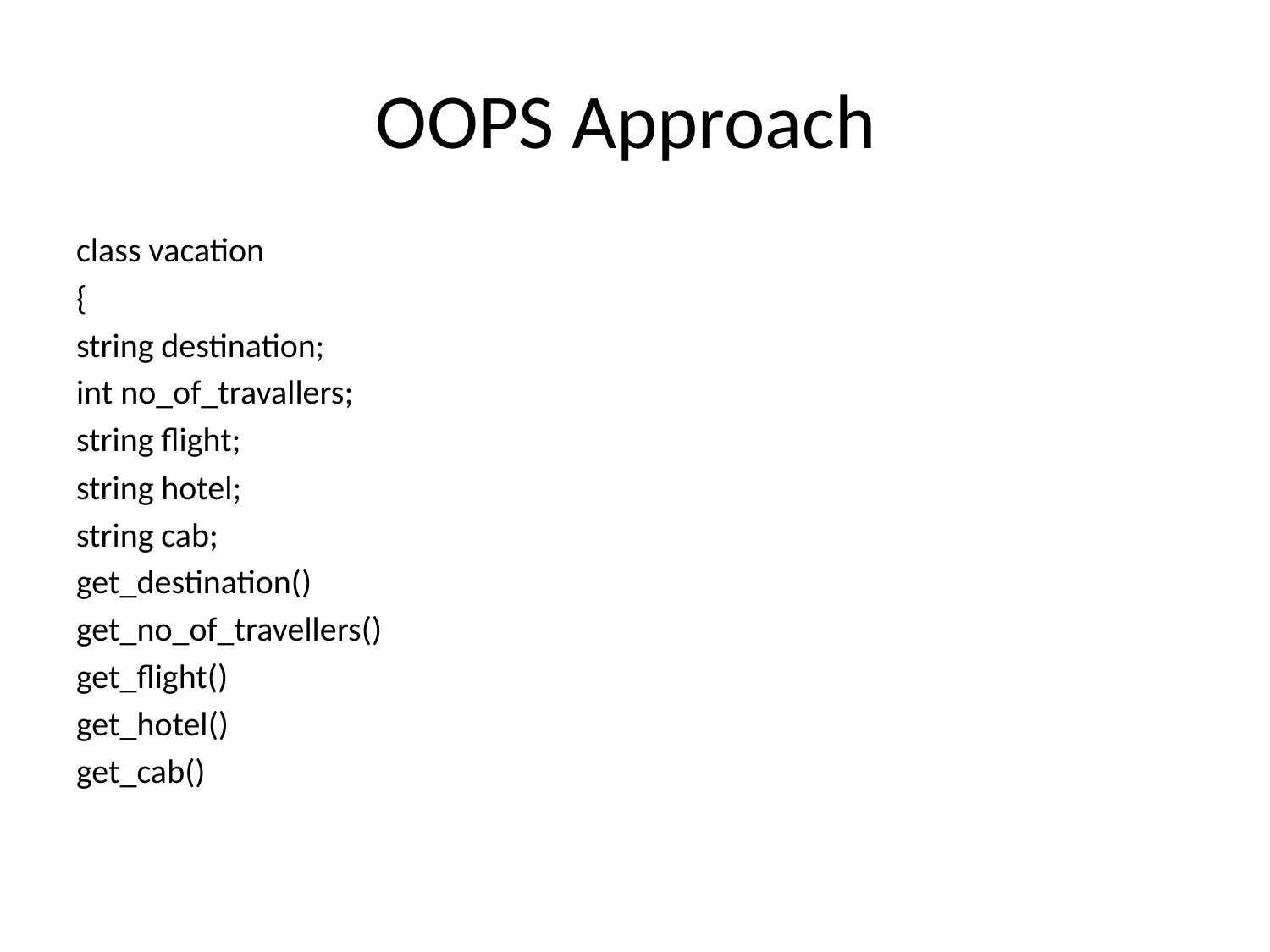

# OOPS Approach
class vacation
{
string destination;
int no_of_travallers;
string flight;
string hotel;
string cab;
get_destination()
get_no_of_travellers()
get_flight()
get_hotel()
get_cab()